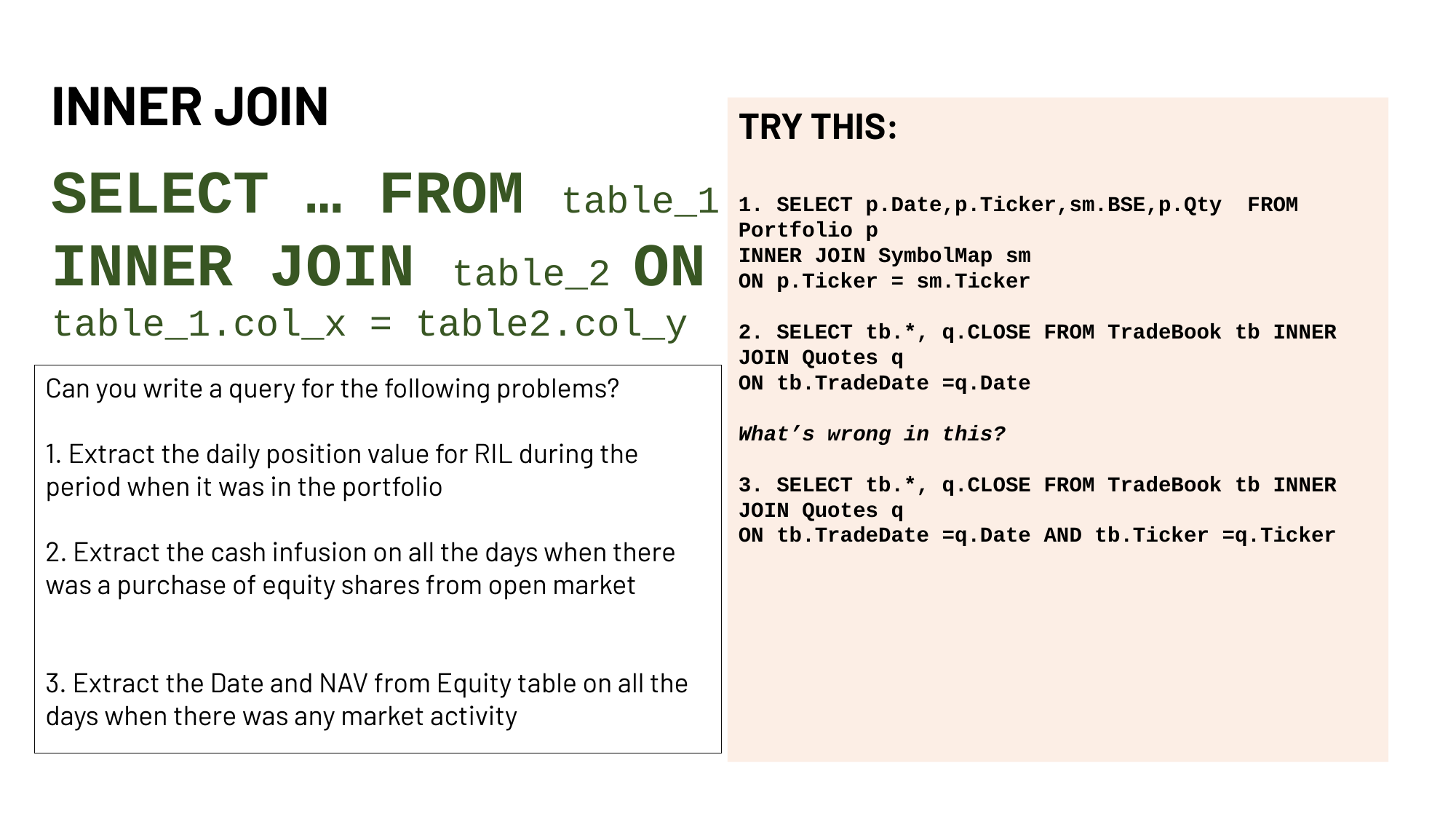

# INNER JOIN
TRY THIS:

1. SELECT p.Date,p.Ticker,sm.BSE,p.Qty  FROM Portfolio p
INNER JOIN SymbolMap sm
ON p.Ticker = sm.Ticker

2. SELECT tb.*, q.CLOSE FROM TradeBook tb INNER JOIN Quotes q
ON tb.TradeDate =q.Date

What’s wrong in this?

3. SELECT tb.*, q.CLOSE FROM TradeBook tb INNER JOIN Quotes q
ON tb.TradeDate =q.Date AND tb.Ticker =q.Ticker
SELECT … FROM table_1
INNER JOIN table_2 ON
table_1.col_x = table2.col_y
Can you write a query for the following problems?

1. Extract the daily position value for RIL during the period when it was in the portfolio

2. Extract the cash infusion on all the days when there was a purchase of equity shares from open market

3. Extract the Date and NAV from Equity table on all the days when there was any market activity